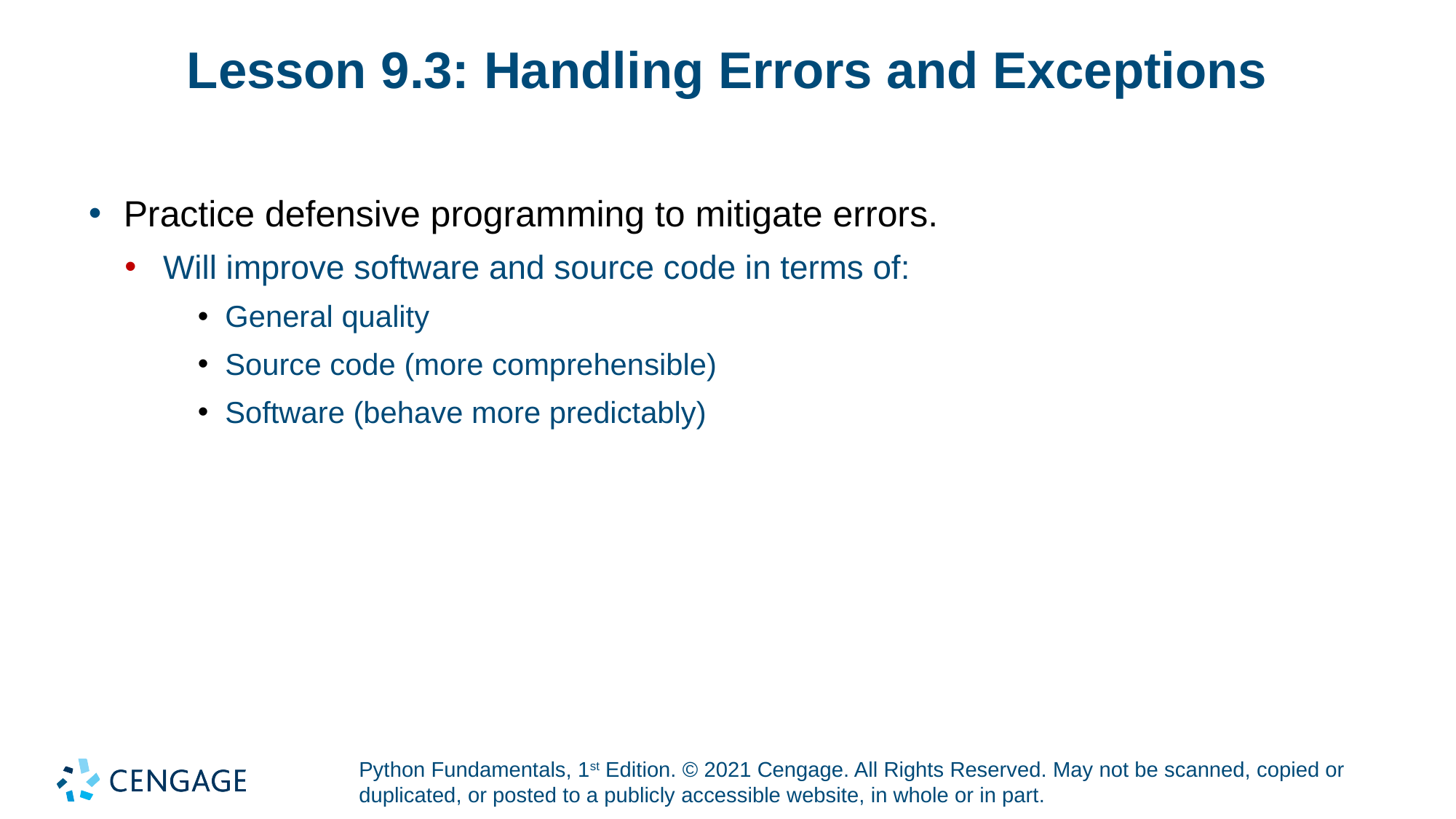

# Lesson 9.3: Handling Errors and Exceptions
Practice defensive programming to mitigate errors.
Will improve software and source code in terms of:
General quality
Source code (more comprehensible)
Software (behave more predictably)